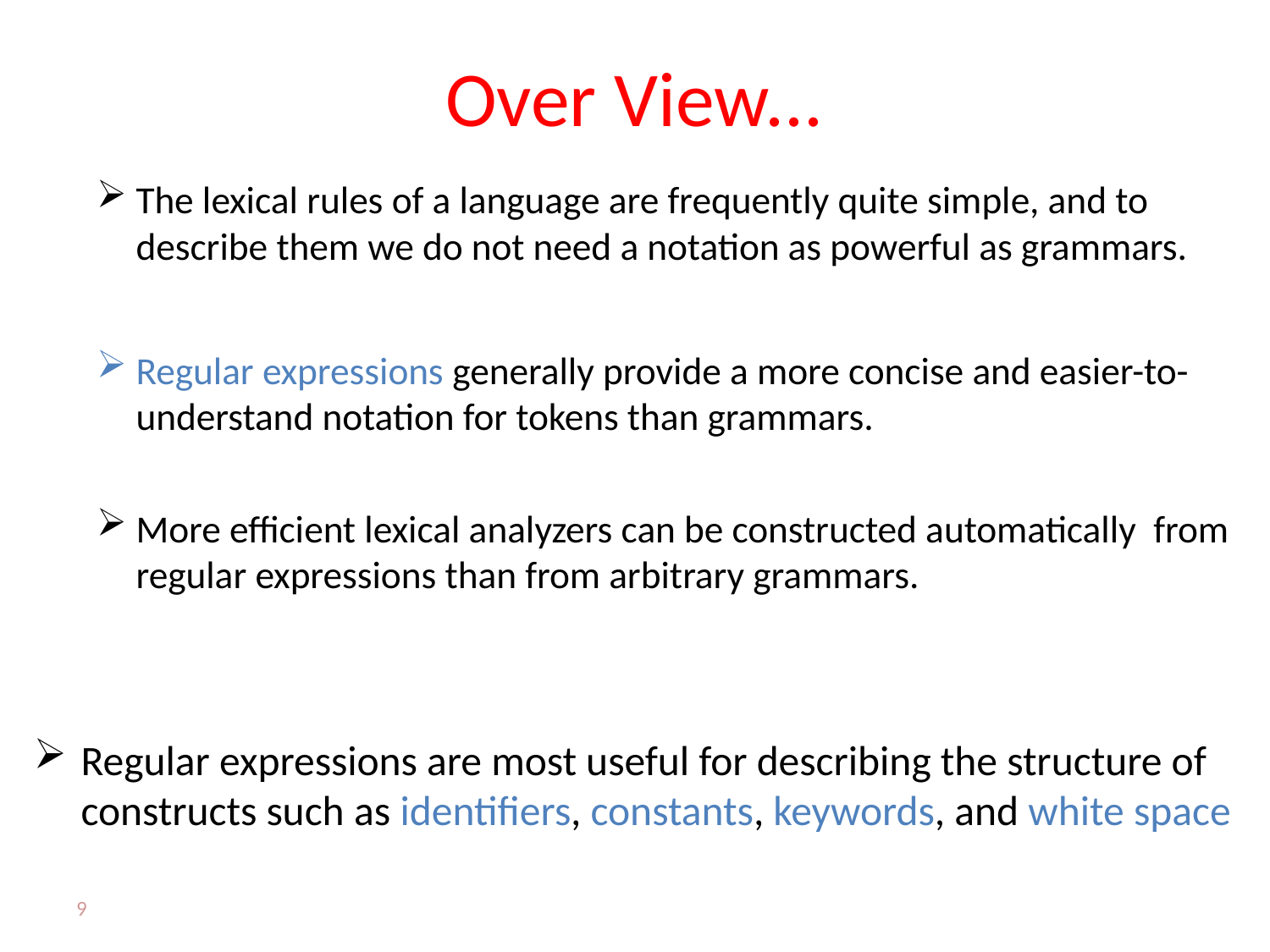

# Over View...
The lexical rules of a language are frequently quite simple, and to describe them we do not need a notation as powerful as grammars.

Regular expressions generally provide a more concise and easier-to-understand notation for tokens than grammars.

More efficient lexical analyzers can be constructed automatically  from regular expressions than from arbitrary grammars.

Regular expressions are most useful for describing the structure of constructs such as identifiers, constants, keywords, and white space

9